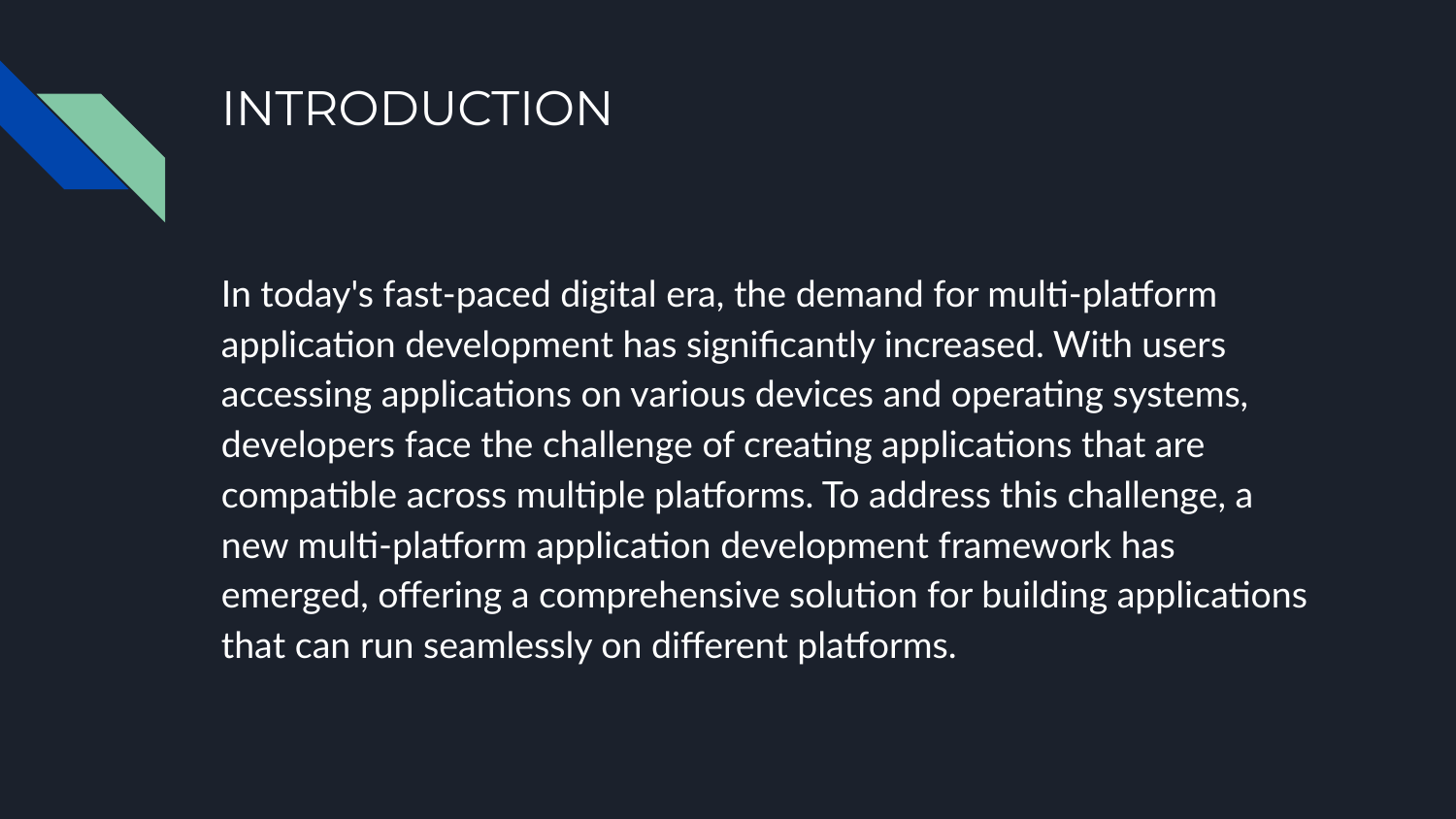

# INTRODUCTION
In today's fast-paced digital era, the demand for multi-platform application development has significantly increased. With users accessing applications on various devices and operating systems, developers face the challenge of creating applications that are compatible across multiple platforms. To address this challenge, a new multi-platform application development framework has emerged, offering a comprehensive solution for building applications that can run seamlessly on different platforms.